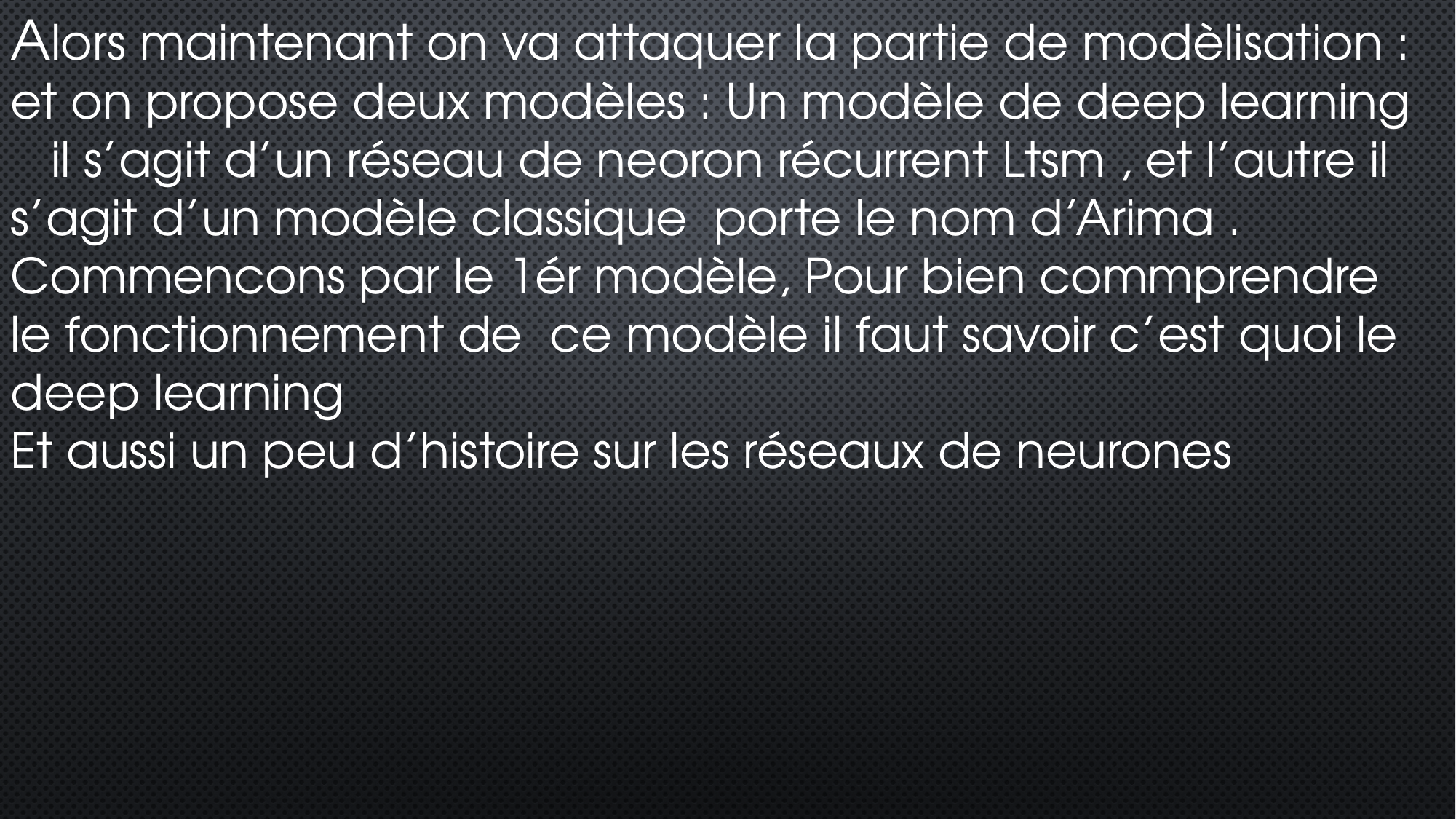

Alors maintenant on va attaquer la partie de modèlisation : et on propose deux modèles : Un modèle de deep learning
   il s’agit d’un réseau de neoron récurrent Ltsm , et l’autre il s’agit d’un modèle classique  porte le nom d’Arima .
Commencons par le 1ér modèle, Pour bien commprendre le fonctionnement de  ce modèle il faut savoir c’est quoi le deep learning
Et aussi un peu d’histoire sur les réseaux de neurones